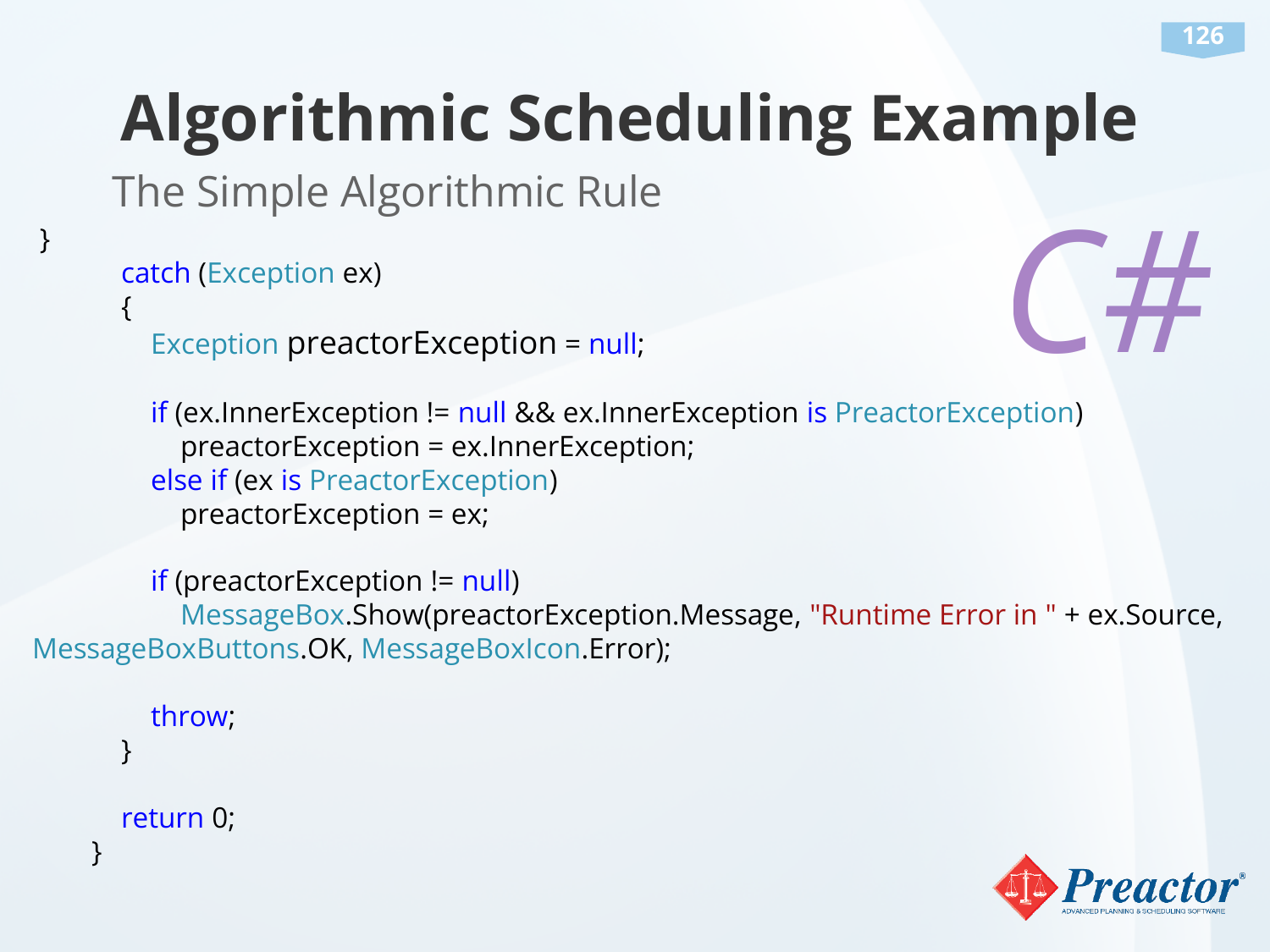

# Algorithmic Scheduling Example
The Simple Algorithmic Rule
C#
 }
            catch (Exception ex)
            {
                Exception preactorException = null;

                if (ex.InnerException != null && ex.InnerException is PreactorException)
                    preactorException = ex.InnerException;
                else if (ex is PreactorException)
                    preactorException = ex;

                if (preactorException != null)
                    MessageBox.Show(preactorException.Message, "Runtime Error in " + ex.Source,  MessageBoxButtons.OK, MessageBoxIcon.Error);

                throw;
            }

            return 0;
        }